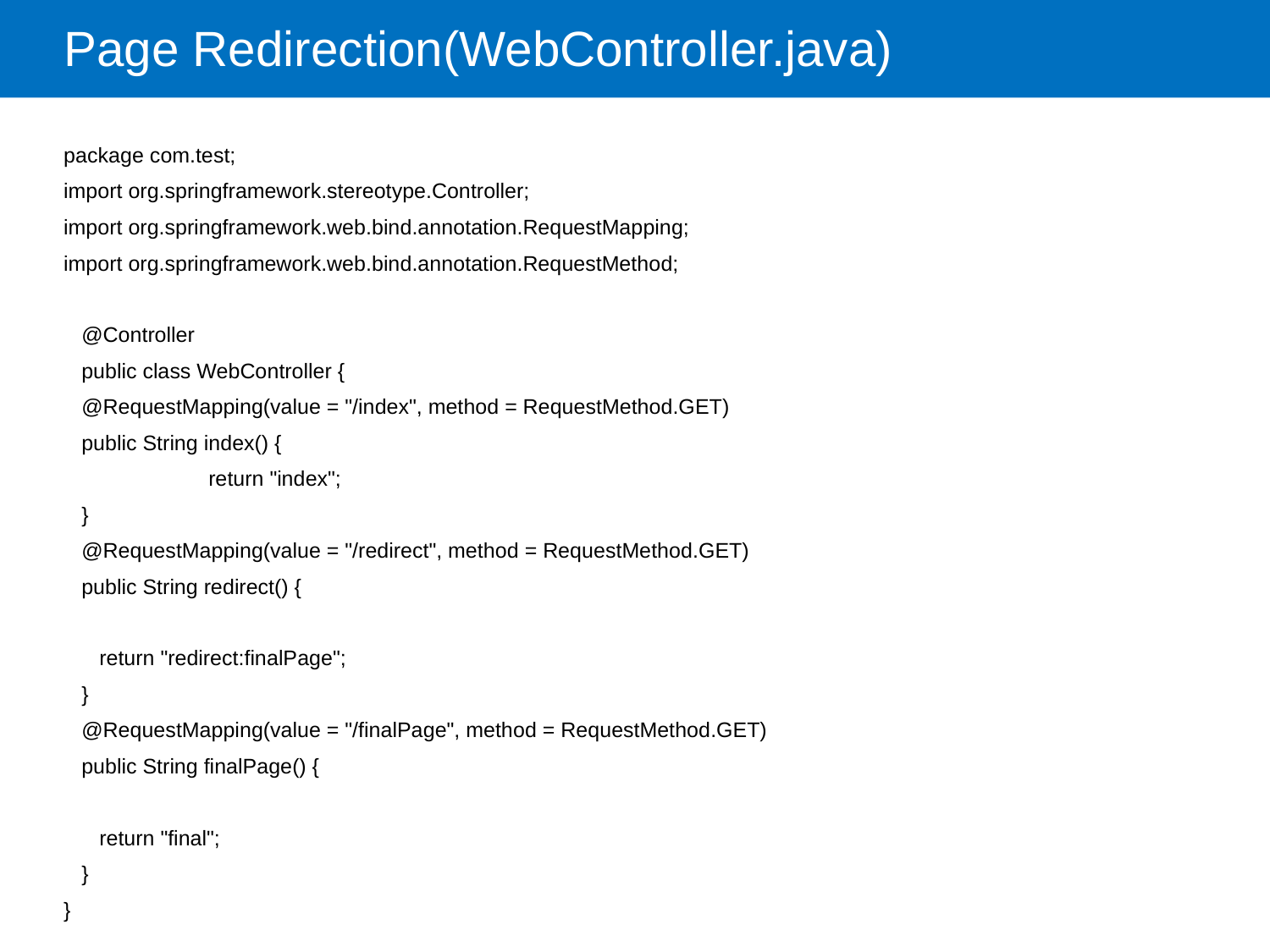

# Page Redirection(WebController.java)
package com.test;
import org.springframework.stereotype.Controller;
import org.springframework.web.bind.annotation.RequestMapping;
import org.springframework.web.bind.annotation.RequestMethod;

   @Controller
   public class WebController {
   @RequestMapping(value = "/index", method = RequestMethod.GET)
   public String index() {
	   return "index";
   }
   @RequestMapping(value = "/redirect", method = RequestMethod.GET)
   public String redirect() {

      return "redirect:finalPage";
   }
   @RequestMapping(value = "/finalPage", method = RequestMethod.GET)
   public String finalPage() {

      return "final";
   }
}